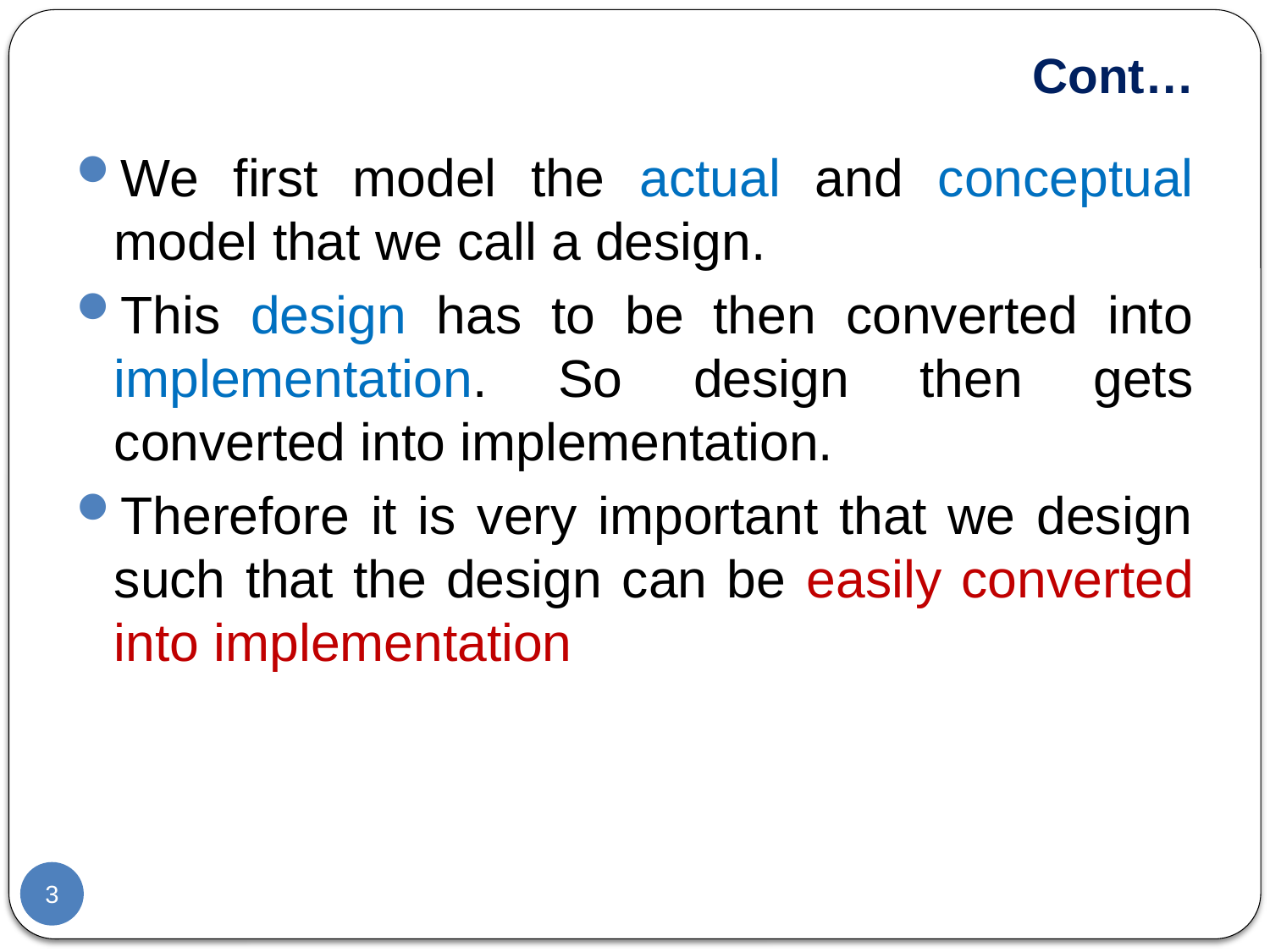

# Cont…
We first model the actual and conceptual model that we call a design.
This design has to be then converted into implementation. So design then gets converted into implementation.
Therefore it is very important that we design such that the design can be easily converted into implementation

3